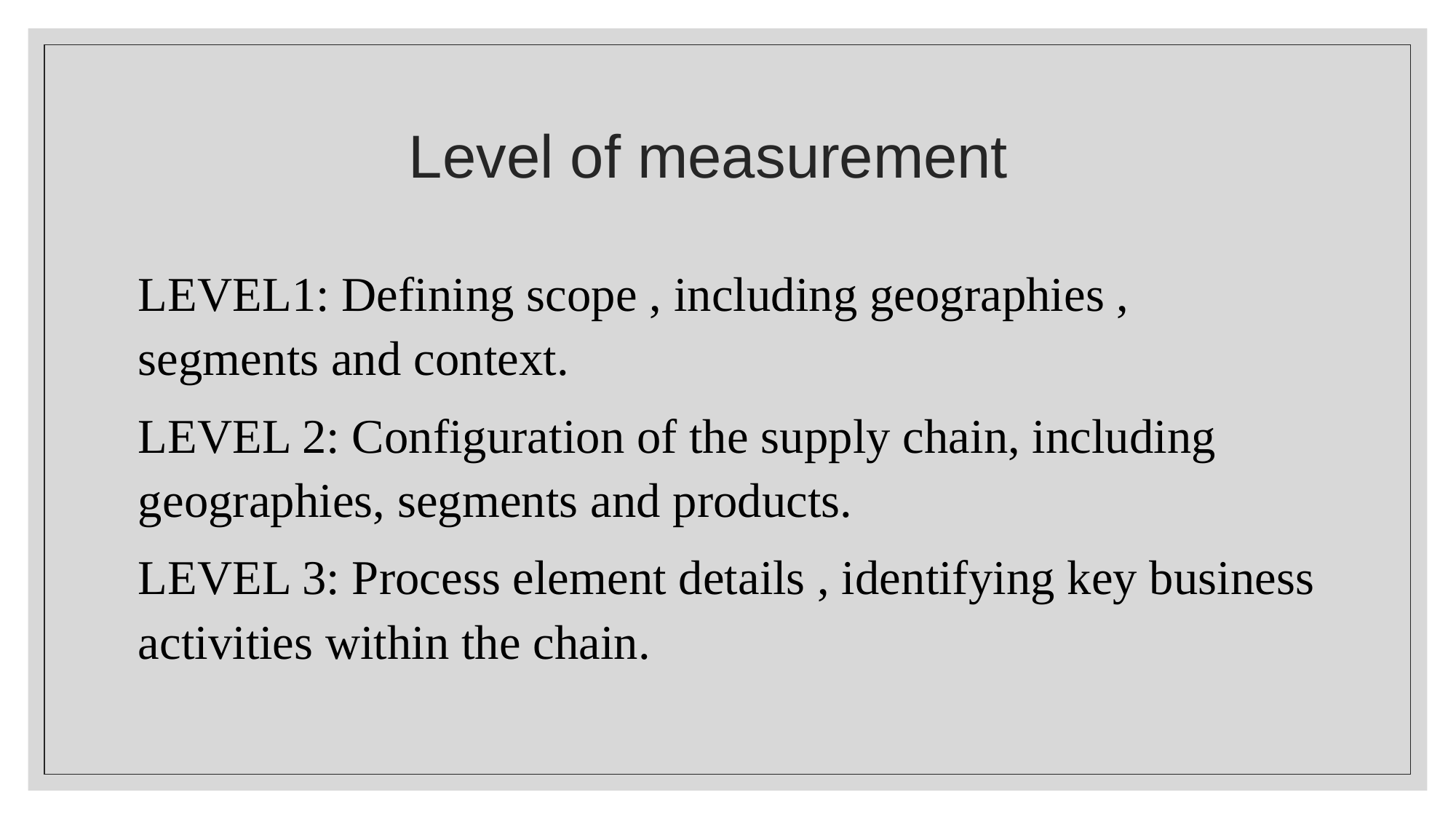

# Level of measurement
LEVEL1: Defining scope , including geographies , segments and context.
LEVEL 2: Configuration of the supply chain, including geographies, segments and products.
LEVEL 3: Process element details , identifying key business activities within the chain.